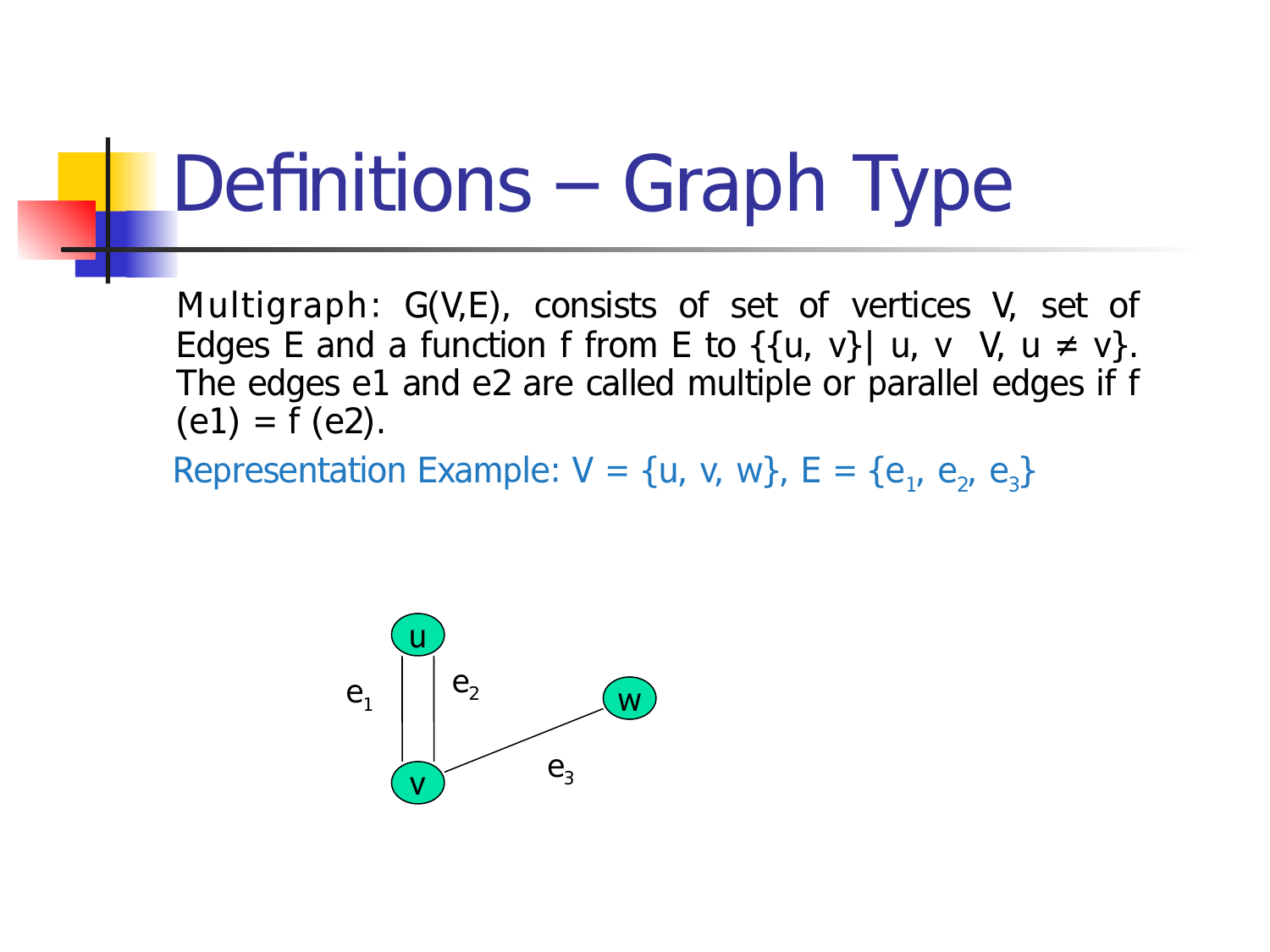

# Definitions – Graph Type
	Multigraph: G(V,E), consists of set of vertices V, set of Edges E and a function f from E to {{u, v}| u, v  V, u ≠ v}. The edges e1 and e2 are called multiple or parallel edges if f (e1) = f (e2).
    Representation Example: V = {u, v, w}, E = {e1, e2, e3}

u

e2
e1
w

e3
v